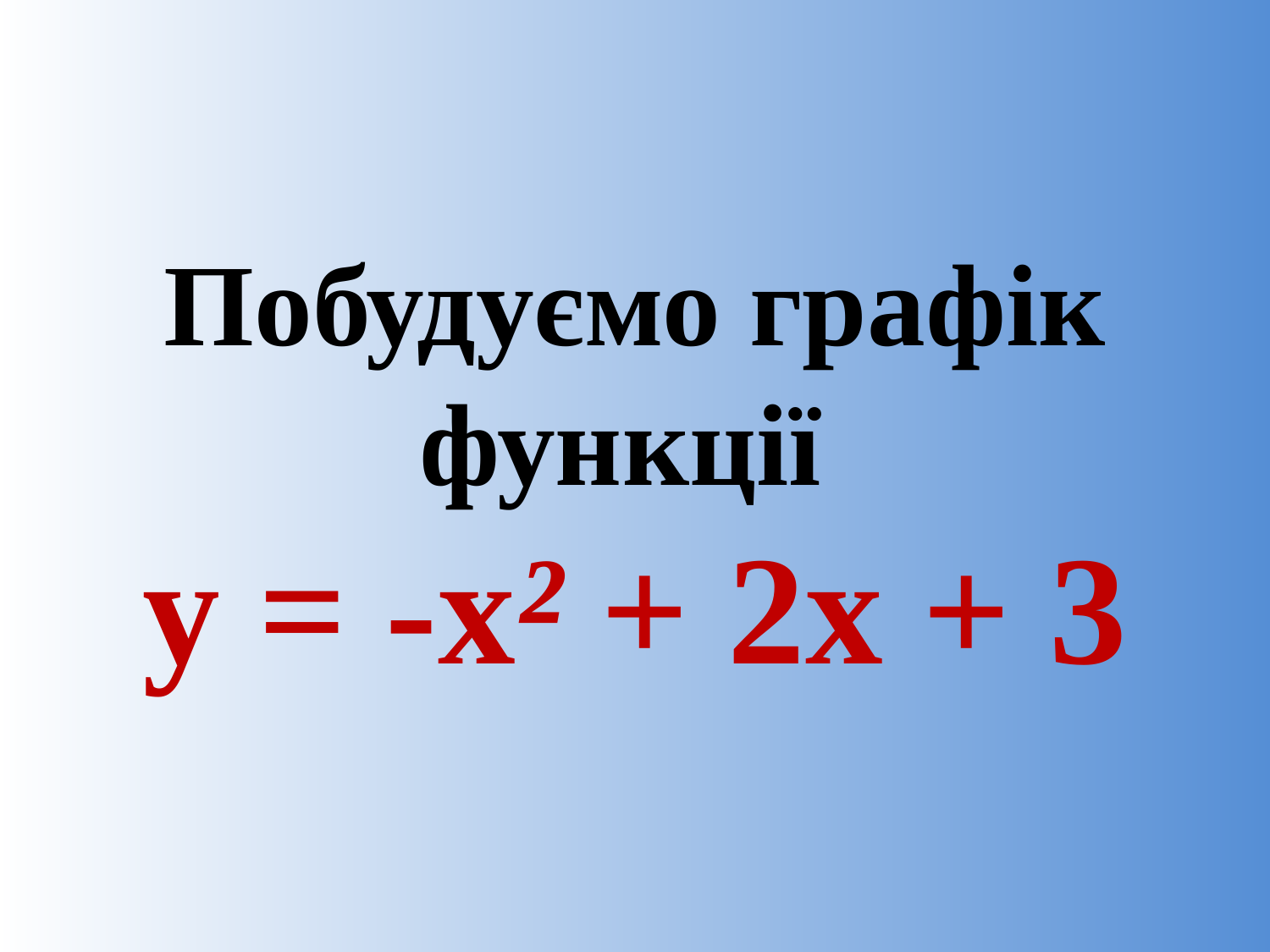

# Побудуємо графік функції у = -х² + 2х + 3